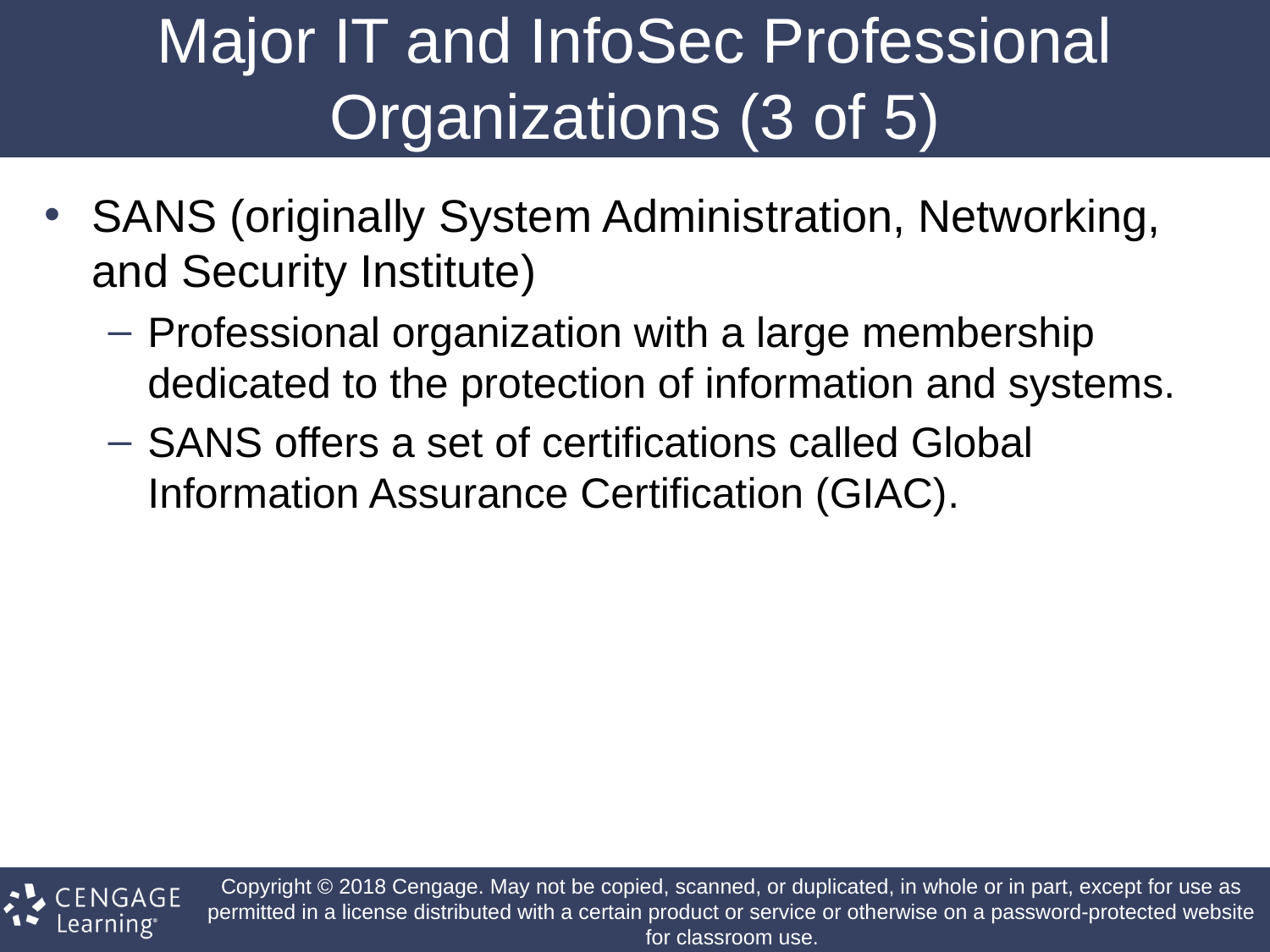

# Major IT and InfoSec Professional Organizations (3 of 5)
SANS (originally System Administration, Networking, and Security Institute)
Professional organization with a large membership dedicated to the protection of information and systems.
SANS offers a set of certifications called Global Information Assurance Certification (GIAC)‏.